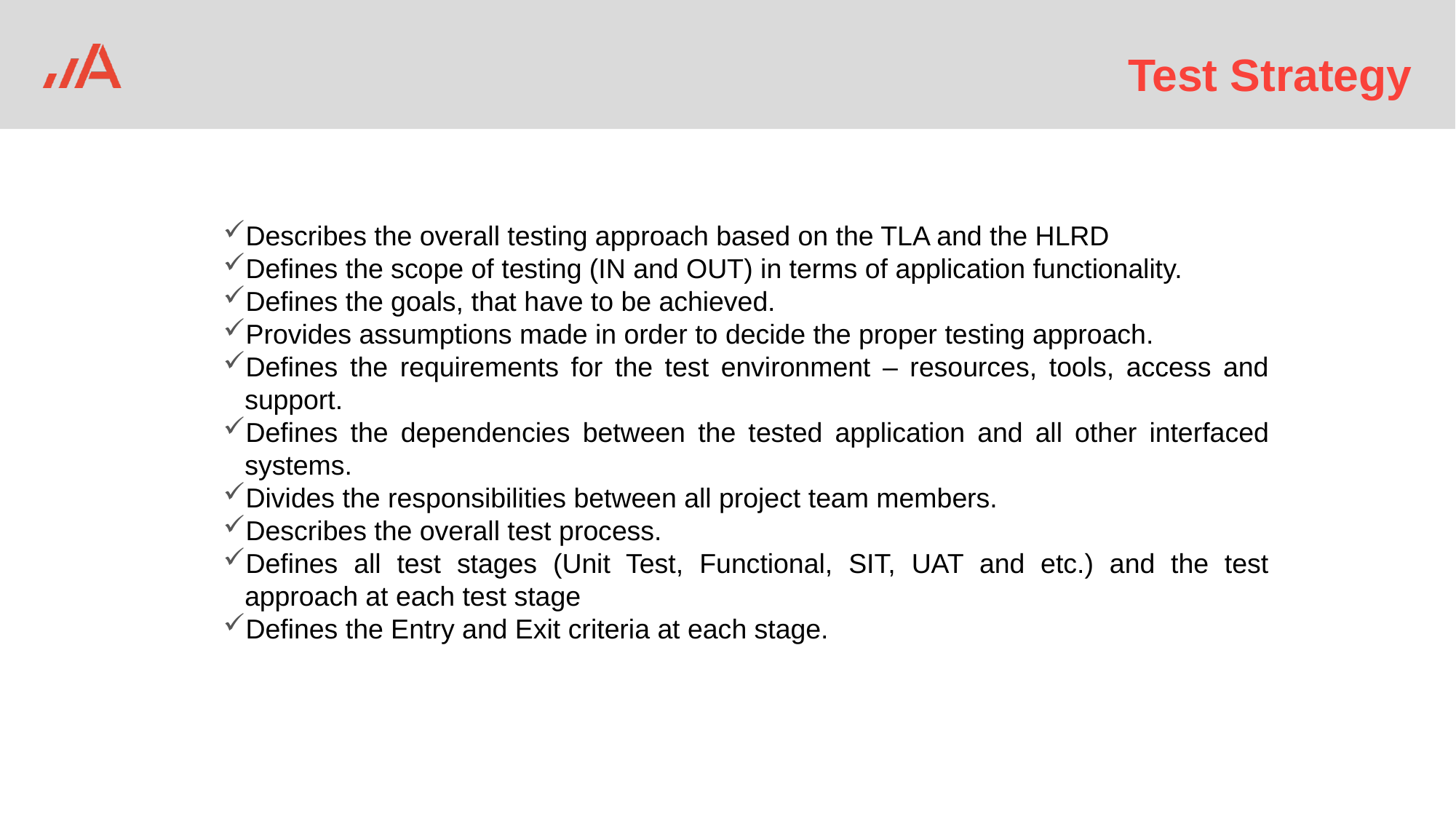

# Test Strategy
Describes the overall testing approach based on the TLA and the HLRD
Defines the scope of testing (IN and OUT) in terms of application functionality.
Defines the goals, that have to be achieved.
Provides assumptions made in order to decide the proper testing approach.
Defines the requirements for the test environment – resources, tools, access and support.
Defines the dependencies between the tested application and all other interfaced systems.
Divides the responsibilities between all project team members.
Describes the overall test process.
Defines all test stages (Unit Test, Functional, SIT, UAT and etc.) and the test approach at each test stage
Defines the Entry and Exit criteria at each stage.